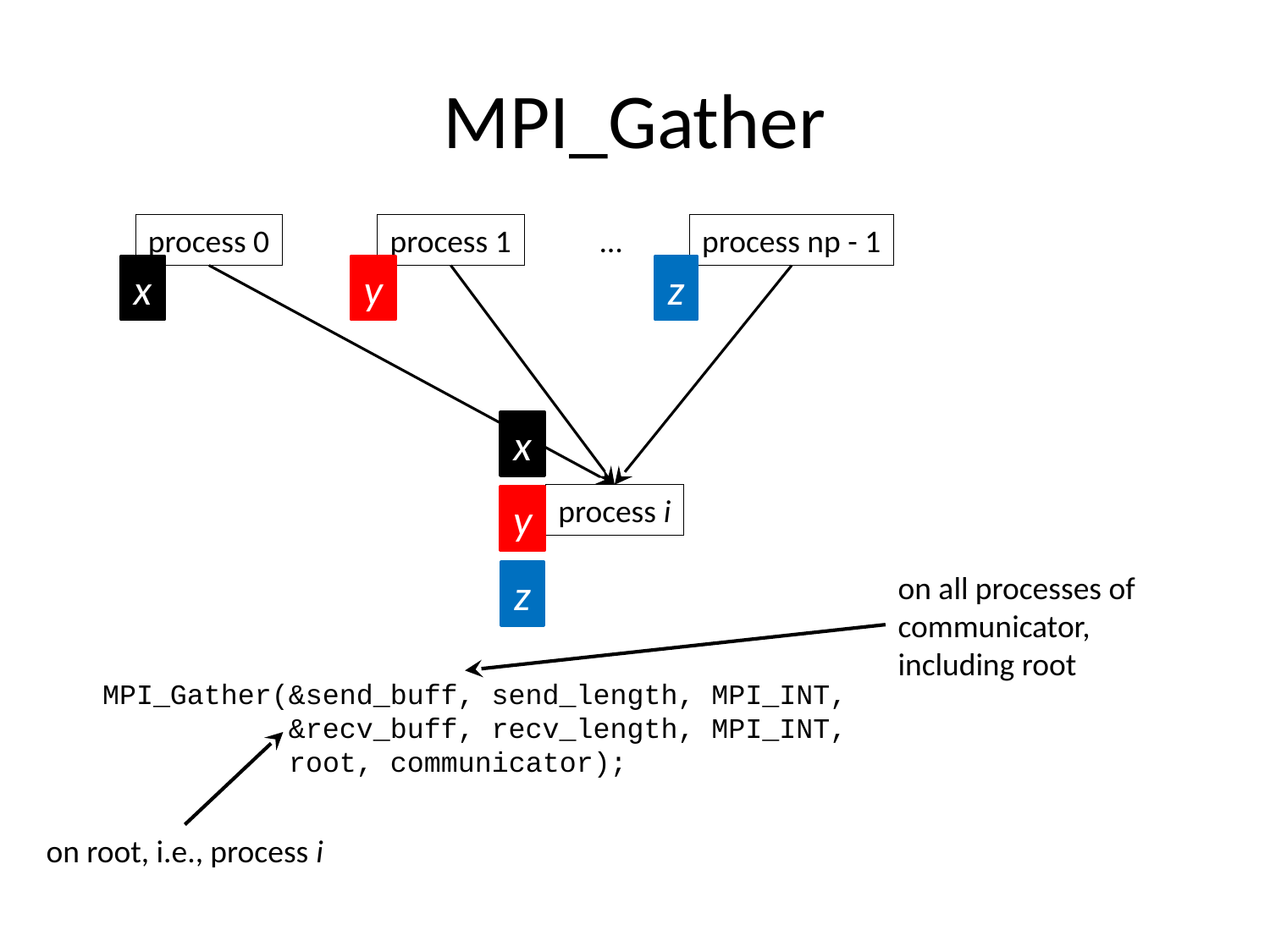

# MPI_Gather
process 0
process 1
…
process np - 1
x
y
z
x
y
z
process i
on all processes of
communicator,
including root
MPI_Gather(&send_buff, send_length, MPI_INT,
           &recv_buff, recv_length, MPI_INT,
           root, communicator);
on root, i.e., process i